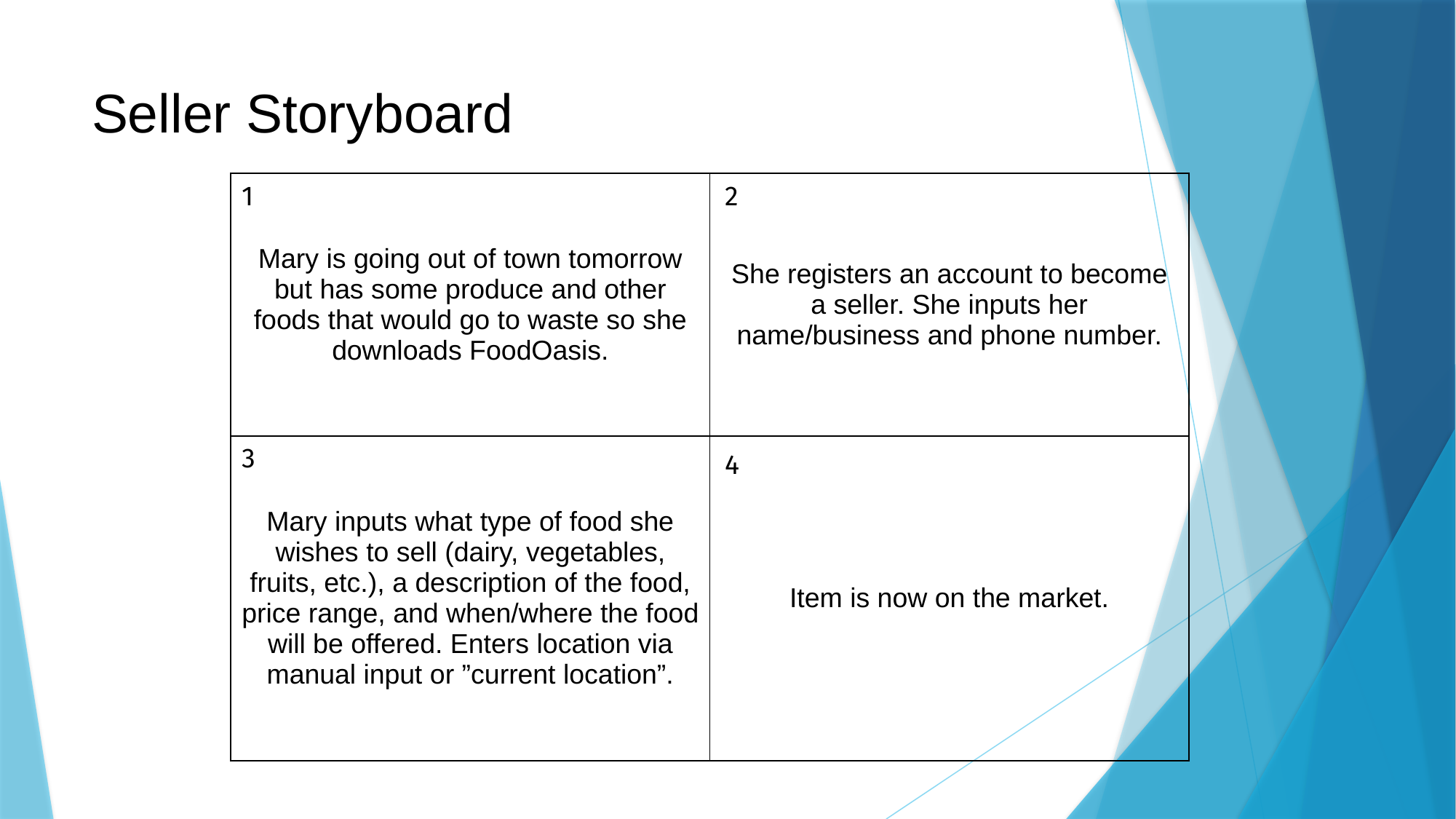

# Seller Storyboard
| Mary is going out of town tomorrow but has some produce and other foods that would go to waste so she downloads FoodOasis. | She registers an account to become a seller. She inputs her name/business and phone number. |
| --- | --- |
| Mary inputs what type of food she wishes to sell (dairy, vegetables, fruits, etc.), a description of the food, price range, and when/where the food will be offered. Enters location via manual input or ”current location”. | Item is now on the market. |
1
2
3
4